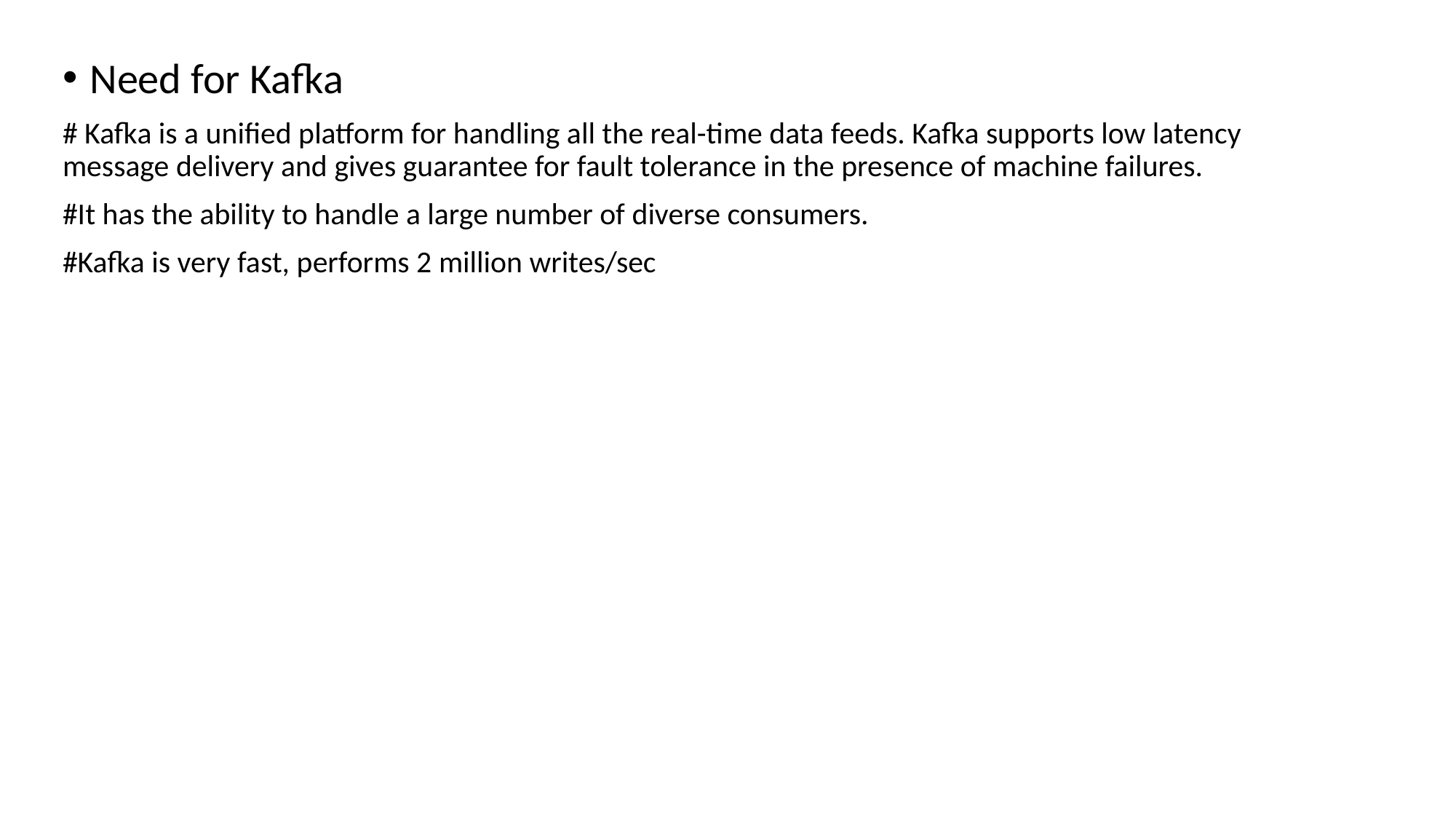

Need for Kafka
# Kafka is a unified platform for handling all the real-time data feeds. Kafka supports low latency message delivery and gives guarantee for fault tolerance in the presence of machine failures.
#It has the ability to handle a large number of diverse consumers.
#Kafka is very fast, performs 2 million writes/sec